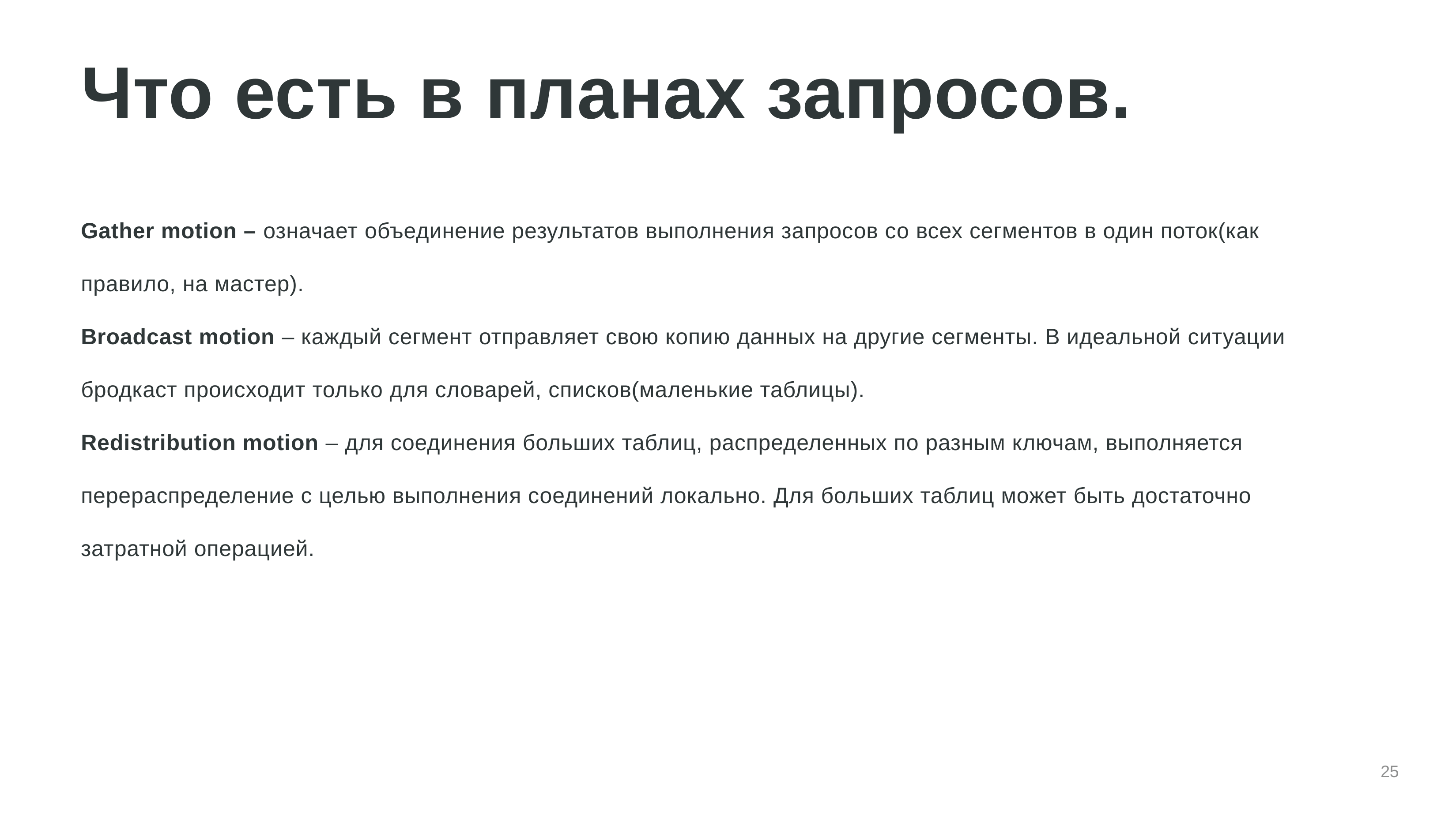

# Что есть в планах запросов.
Gather motion – означает объединение результатов выполнения запросов со всех сегментов в один поток(как правило, на мастер).
Broadcast motion – каждый сегмент отправляет свою копию данных на другие сегменты. В идеальной ситуации бродкаст происходит только для словарей, списков(маленькие таблицы).
Redistribution motion – для соединения больших таблиц, распределенных по разным ключам, выполняется перераспределение с целью выполнения соединений локально. Для больших таблиц может быть достаточно затратной операцией.

25